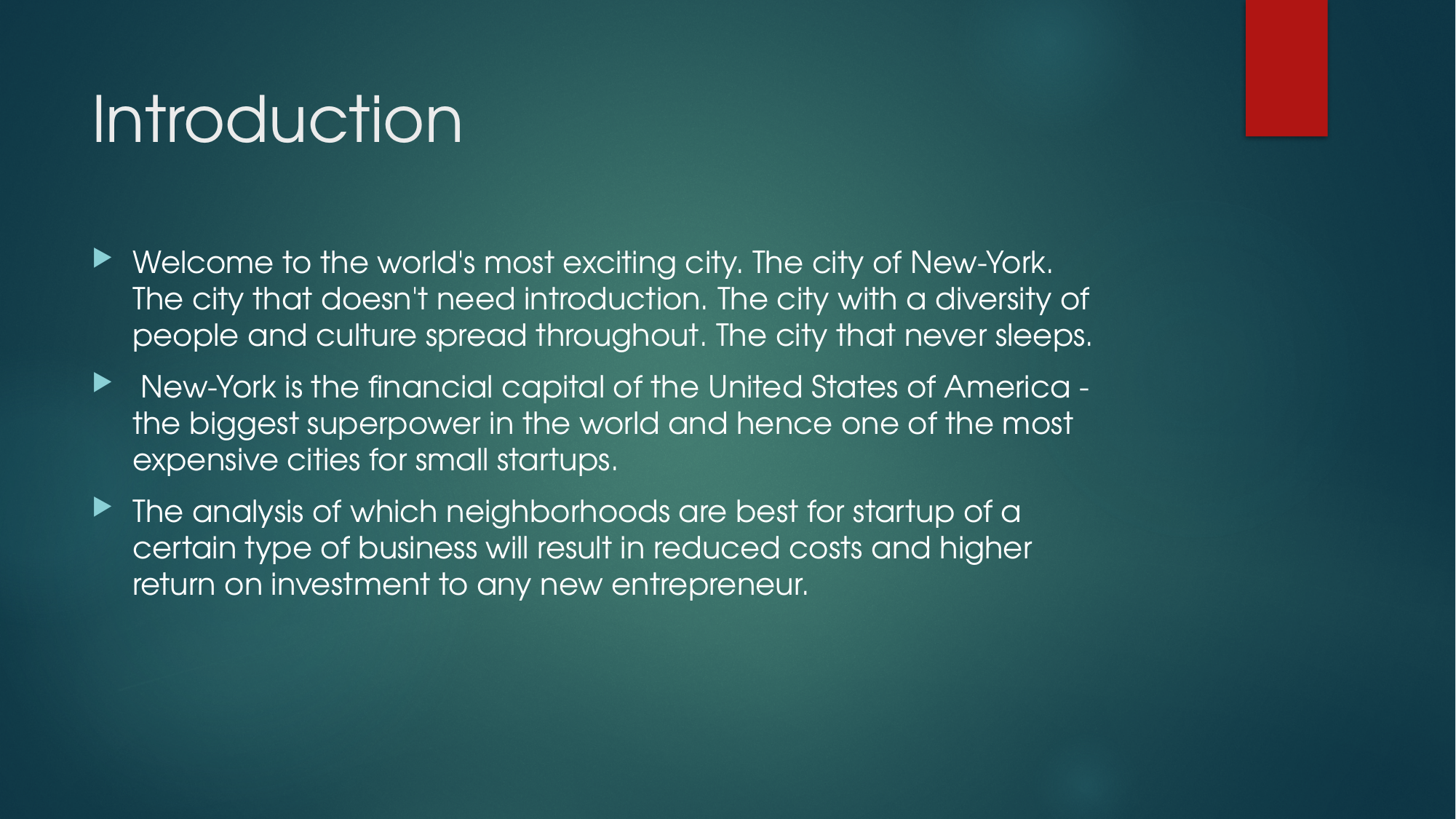

# Introduction
Welcome to the world's most exciting city. The city of New-York. The city that doesn't need introduction. The city with a diversity of people and culture spread throughout. The city that never sleeps.
 New-York is the financial capital of the United States of America - the biggest superpower in the world and hence one of the most expensive cities for small startups.
The analysis of which neighborhoods are best for startup of a certain type of business will result in reduced costs and higher return on investment to any new entrepreneur.